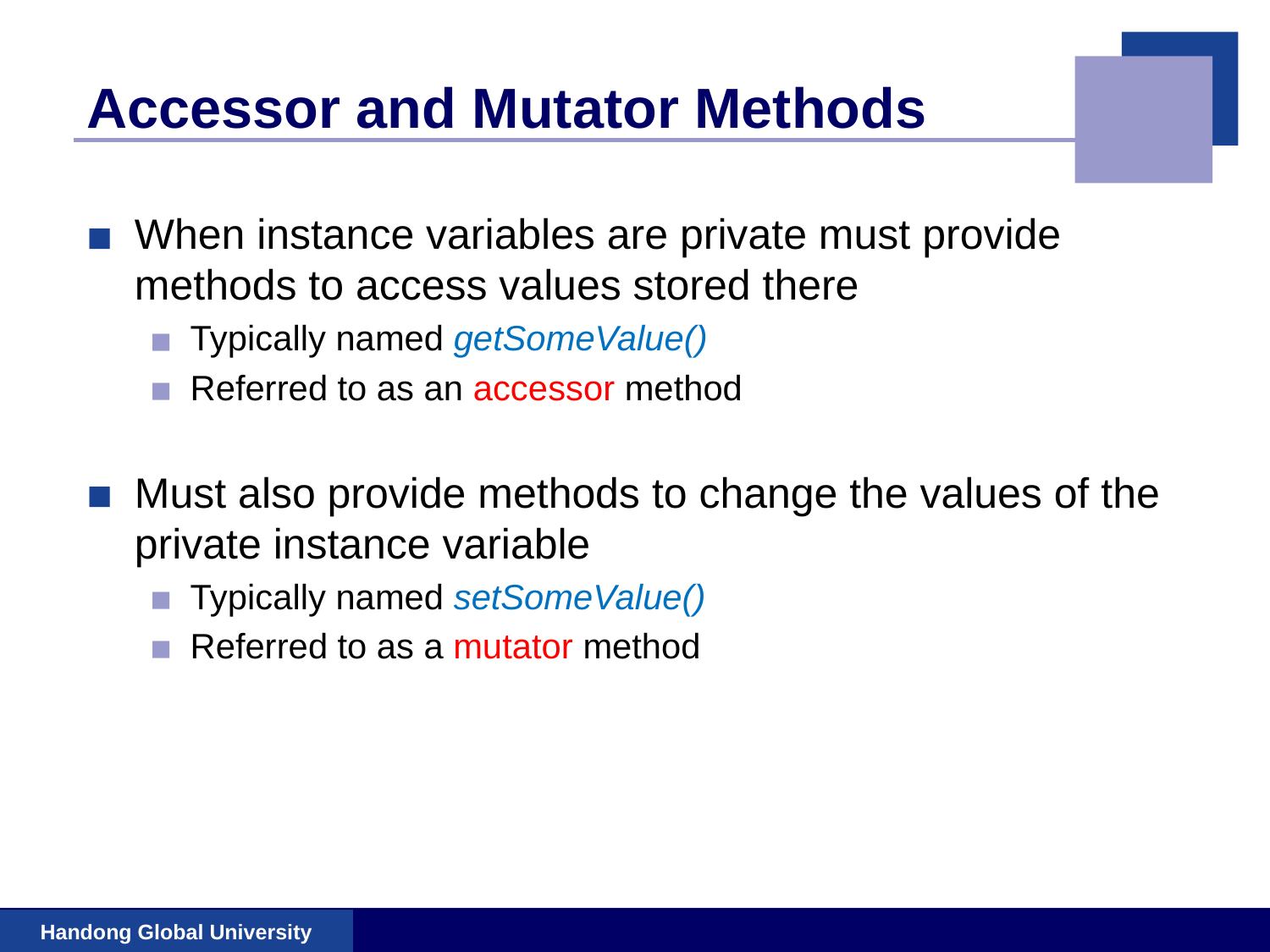

# Accessor and Mutator Methods
When instance variables are private must provide methods to access values stored there
Typically named getSomeValue()
Referred to as an accessor method

Must also provide methods to change the values of the private instance variable
Typically named setSomeValue()
Referred to as a mutator method